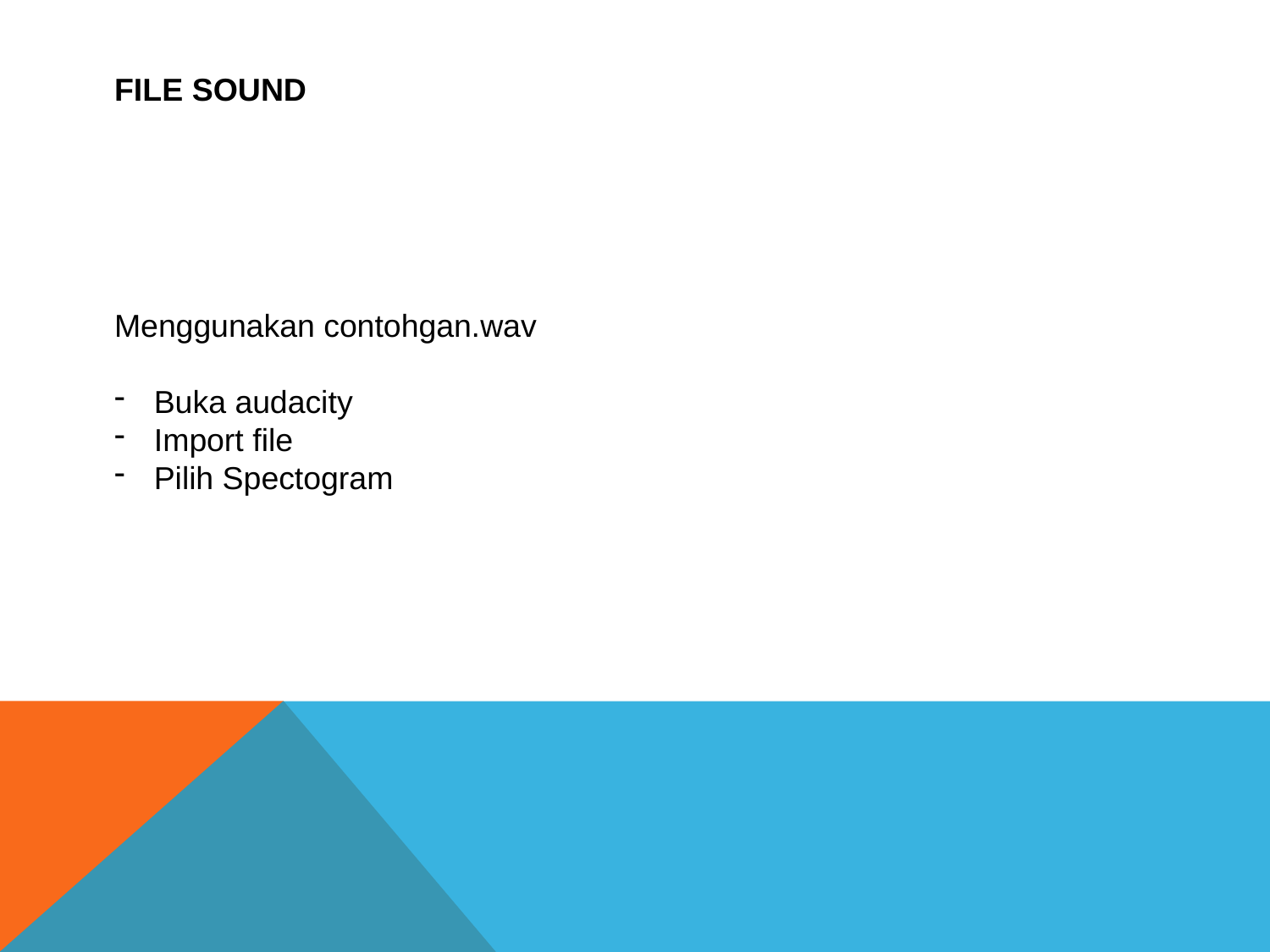

FILE SOUND
Menggunakan contohgan.wav

Buka audacity
Import file
Pilih Spectogram